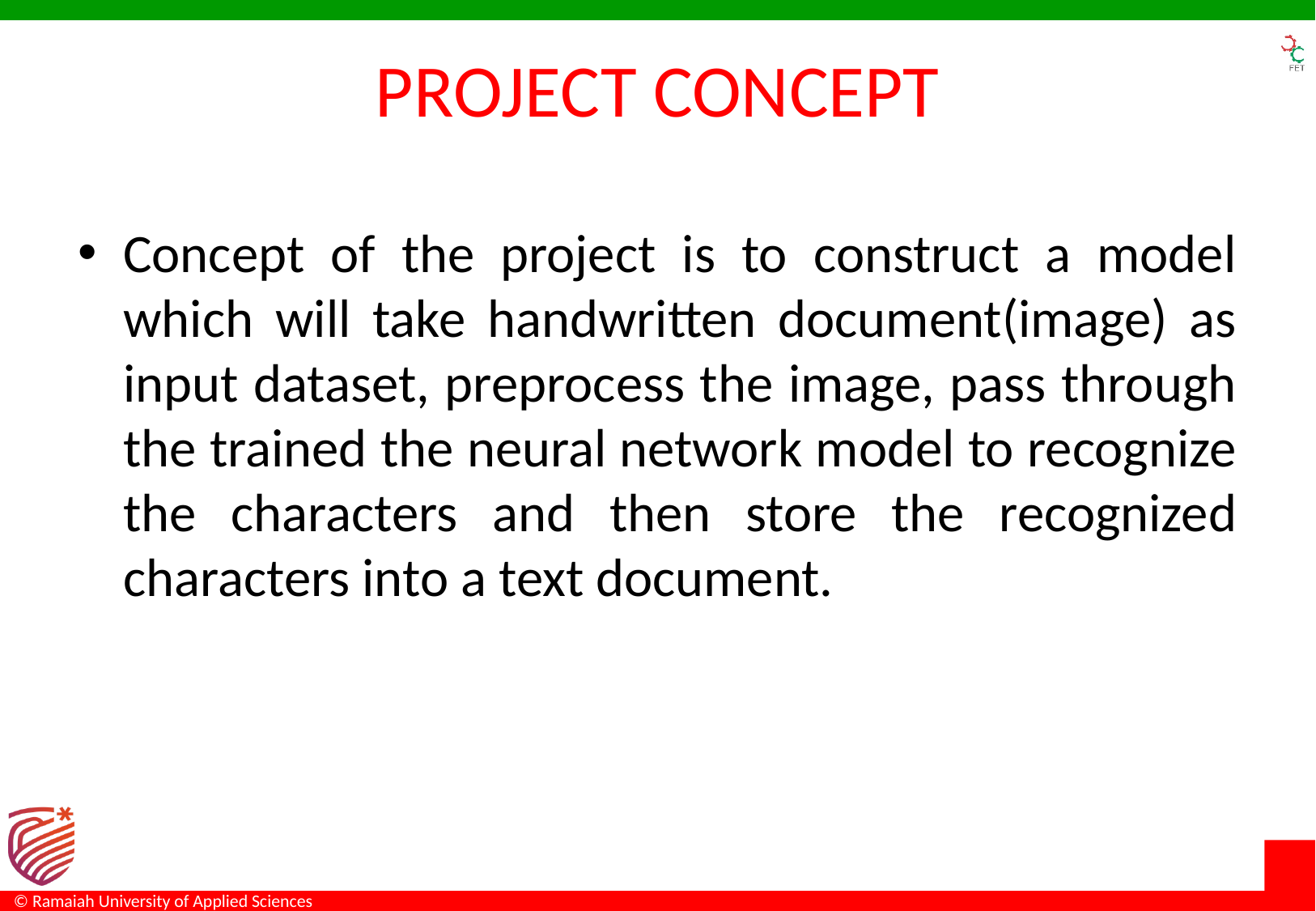

# PROJECT CONCEPT
Concept of the project is to construct a model which will take handwritten document(image) as input dataset, preprocess the image, pass through the trained the neural network model to recognize the characters and then store the recognized characters into a text document.